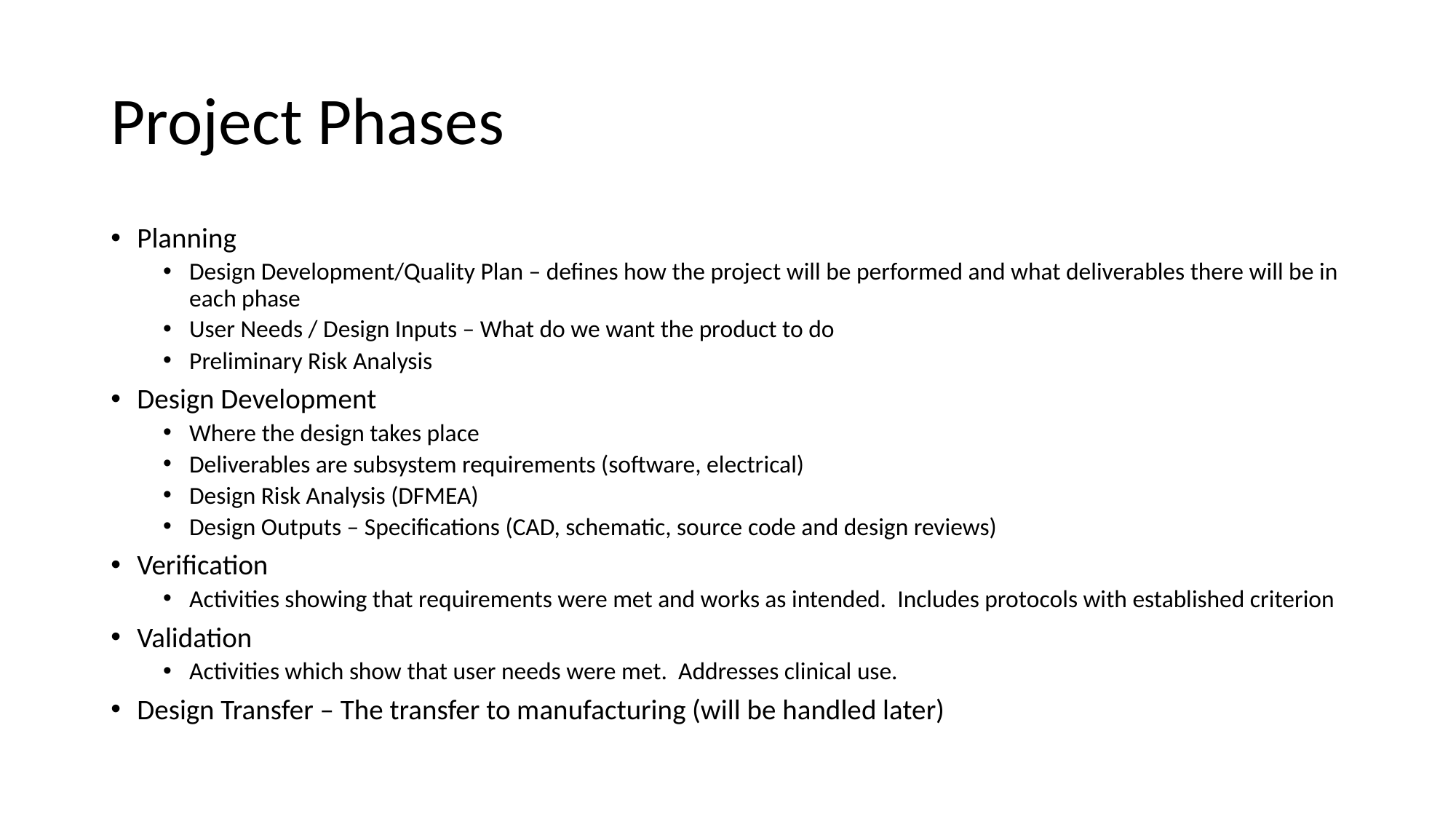

# Project Phases
Planning
Design Development/Quality Plan – defines how the project will be performed and what deliverables there will be in each phase
User Needs / Design Inputs – What do we want the product to do
Preliminary Risk Analysis
Design Development
Where the design takes place
Deliverables are subsystem requirements (software, electrical)
Design Risk Analysis (DFMEA)
Design Outputs – Specifications (CAD, schematic, source code and design reviews)
Verification
Activities showing that requirements were met and works as intended.  Includes protocols with established criterion
Validation
Activities which show that user needs were met.  Addresses clinical use.
Design Transfer – The transfer to manufacturing (will be handled later)